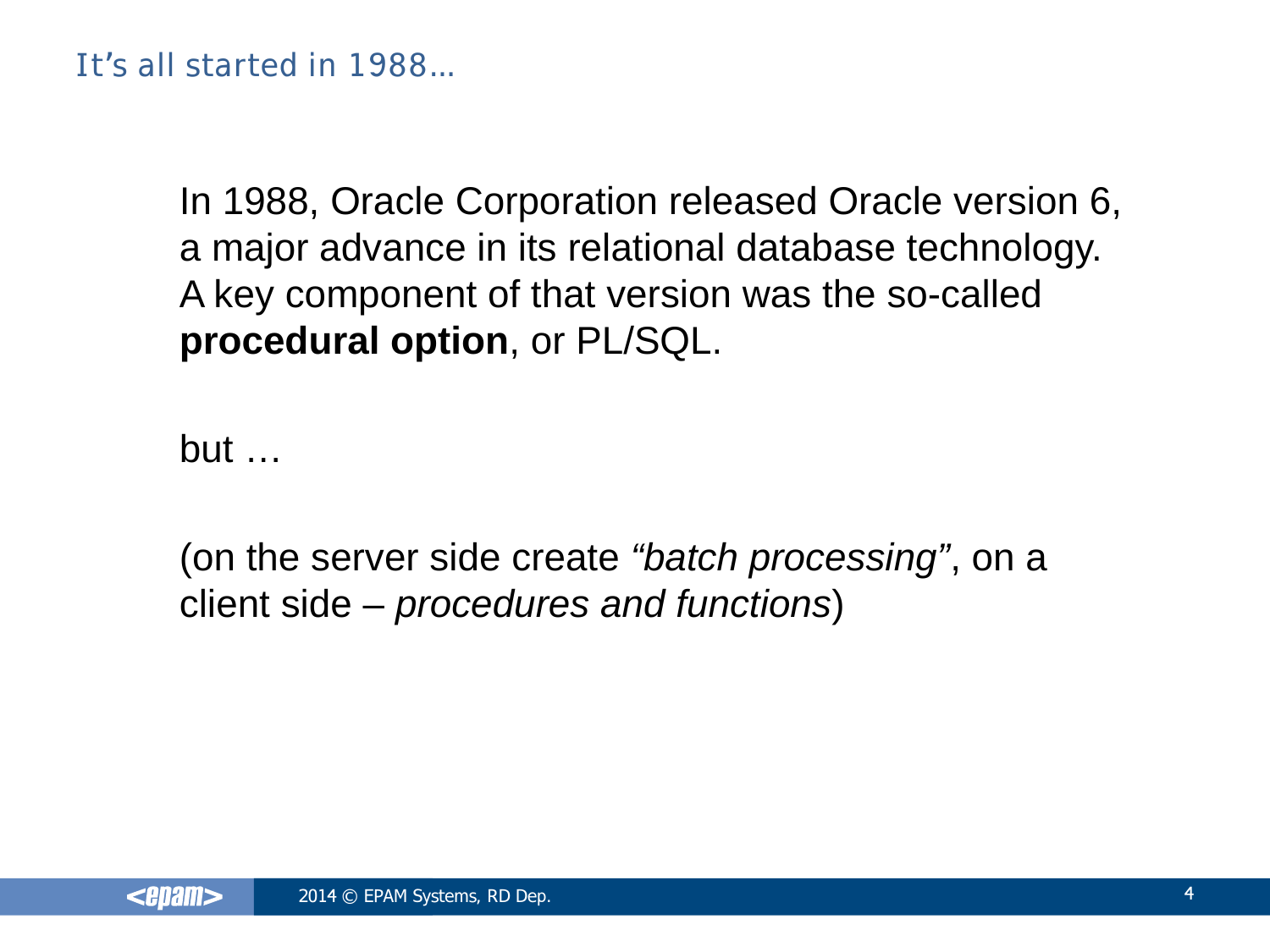

# It’s all started in 1988…
In 1988, Oracle Corporation released Oracle version 6, a major advance in its relational database technology. A key component of that version was the so-called procedural option, or PL/SQL.

but …

(on the server side create “batch processing”, on a client side – procedures and functions)
4
2014 © EPAM Systems, RD Dep.